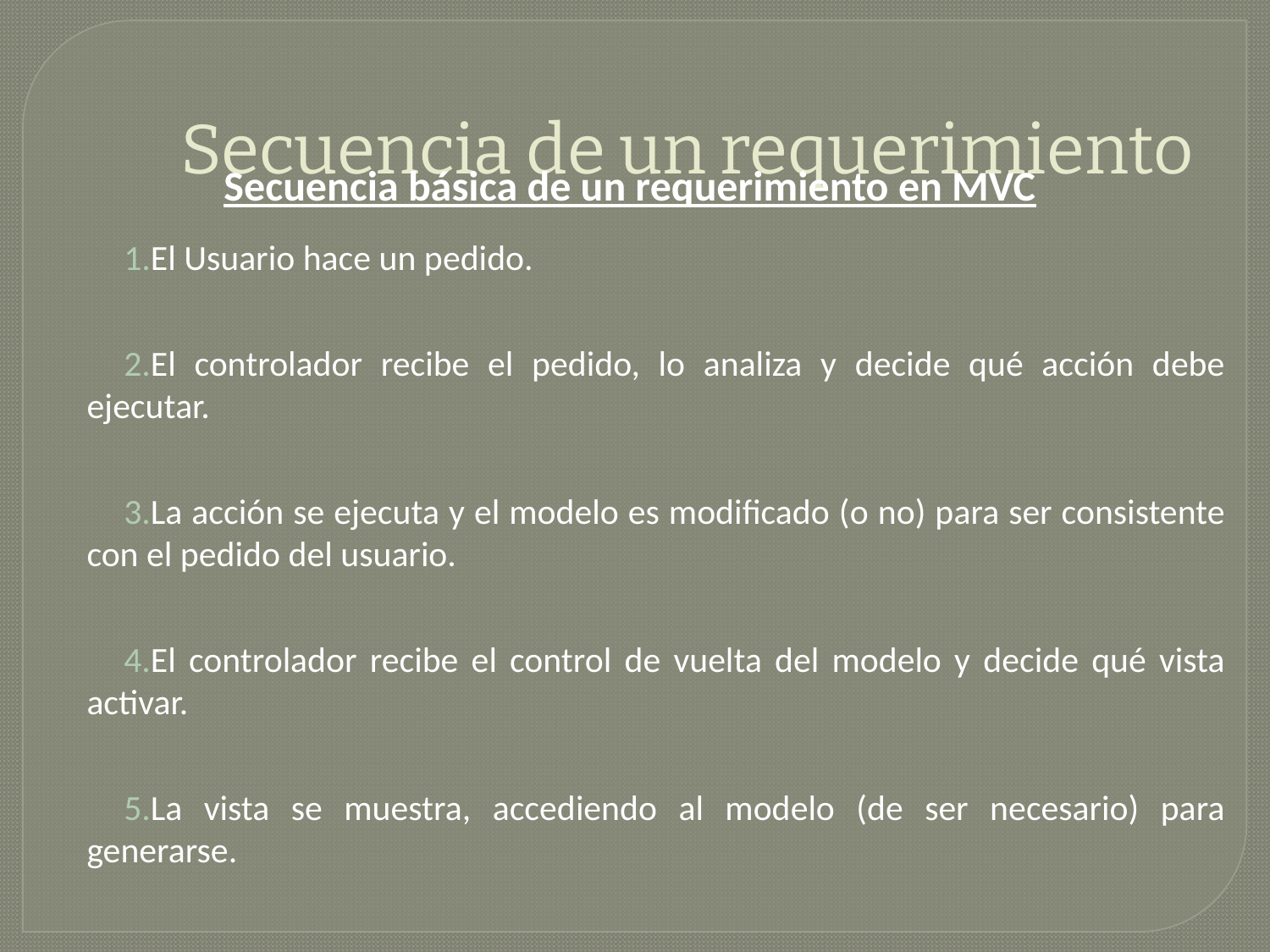

# Secuencia de un requerimiento

Secuencia básica de un requerimiento en MVC

El Usuario hace un pedido.

El controlador recibe el pedido, lo analiza y decide qué acción debe ejecutar.

La acción se ejecuta y el modelo es modificado (o no) para ser consistente con el pedido del usuario.

El controlador recibe el control de vuelta del modelo y decide qué vista activar.

La vista se muestra, accediendo al modelo (de ser necesario) para generarse.